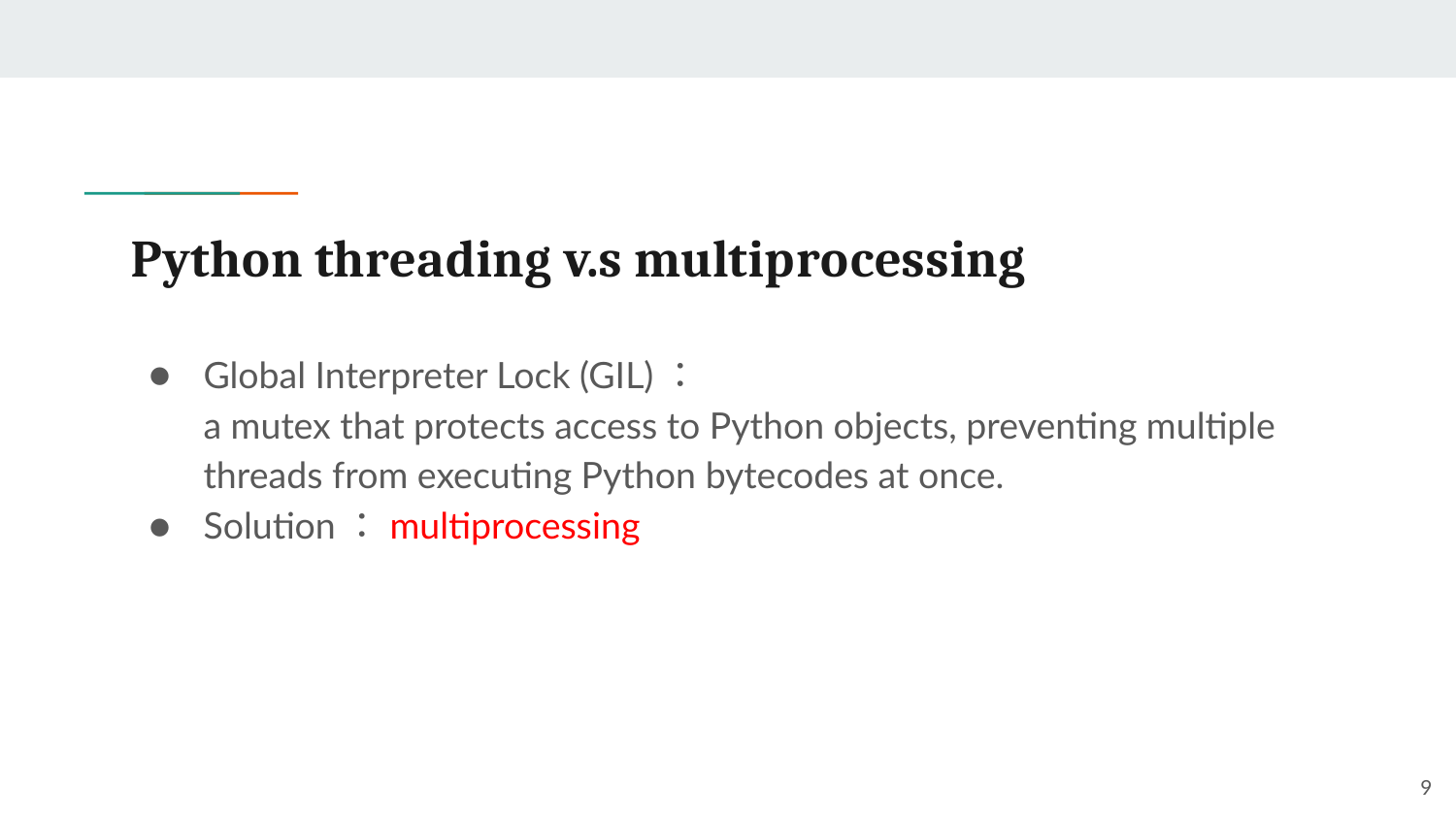

# Python threading v.s multiprocessing
Global Interpreter Lock (GIL)：
a mutex that protects access to Python objects, preventing multiple threads from executing Python bytecodes at once.
Solution：multiprocessing

9